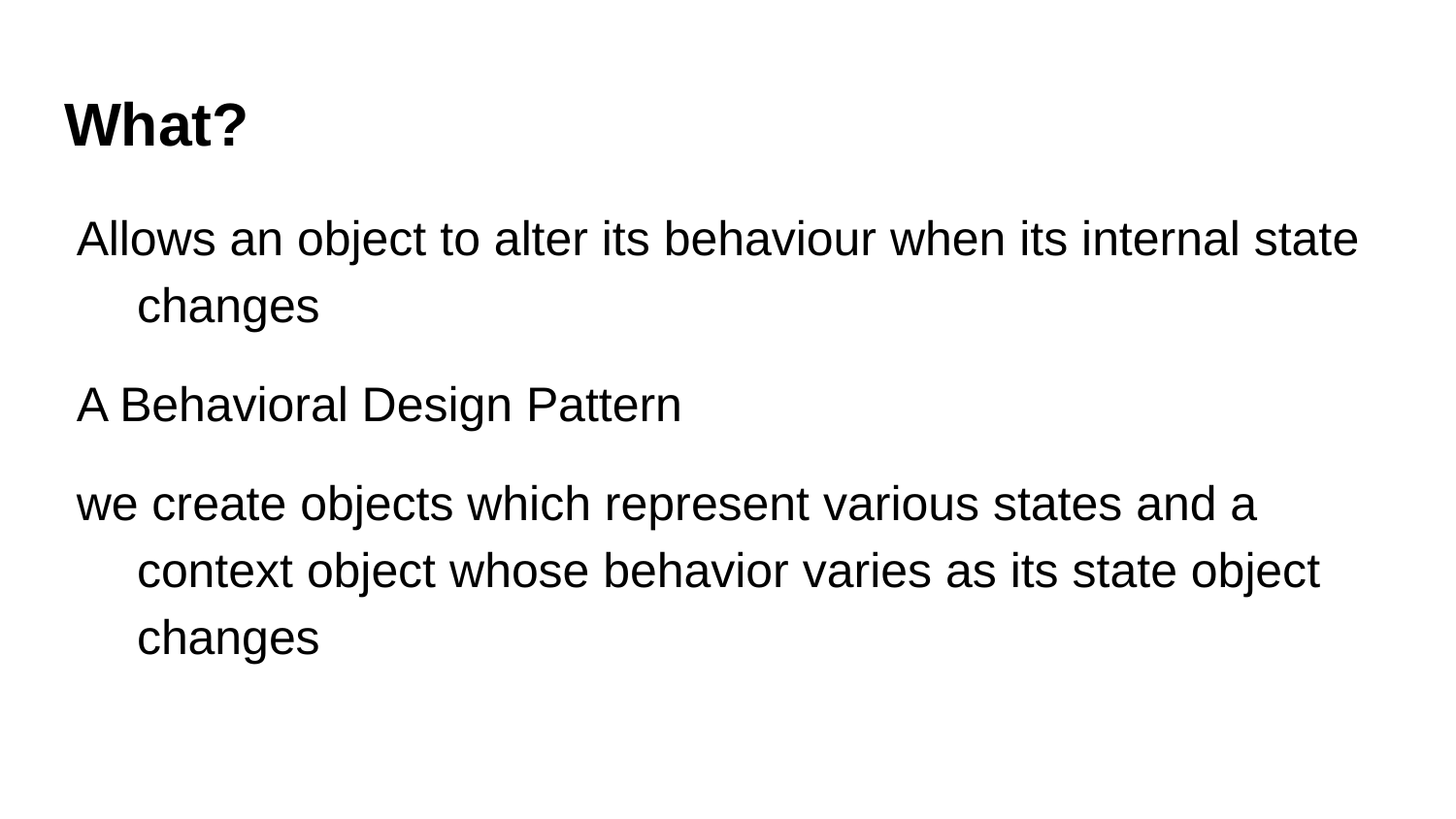

# What?
Allows an object to alter its behaviour when its internal state changes
A Behavioral Design Pattern
we create objects which represent various states and a context object whose behavior varies as its state object changes